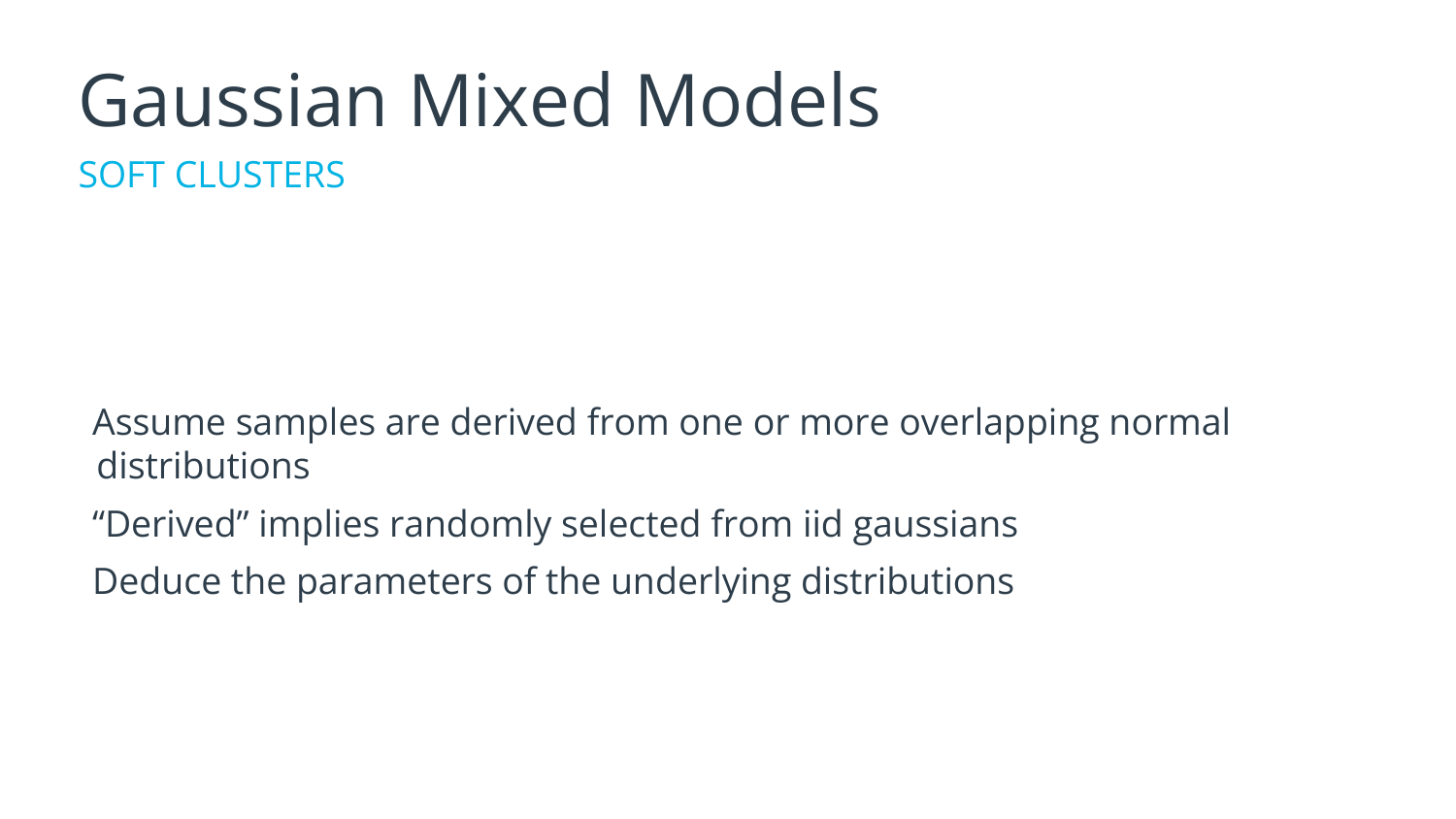

# Gaussian Mixed Models
SOFT CLUSTERS
Assume samples are derived from one or more overlapping normal distributions
“Derived” implies randomly selected from iid gaussians
Deduce the parameters of the underlying distributions